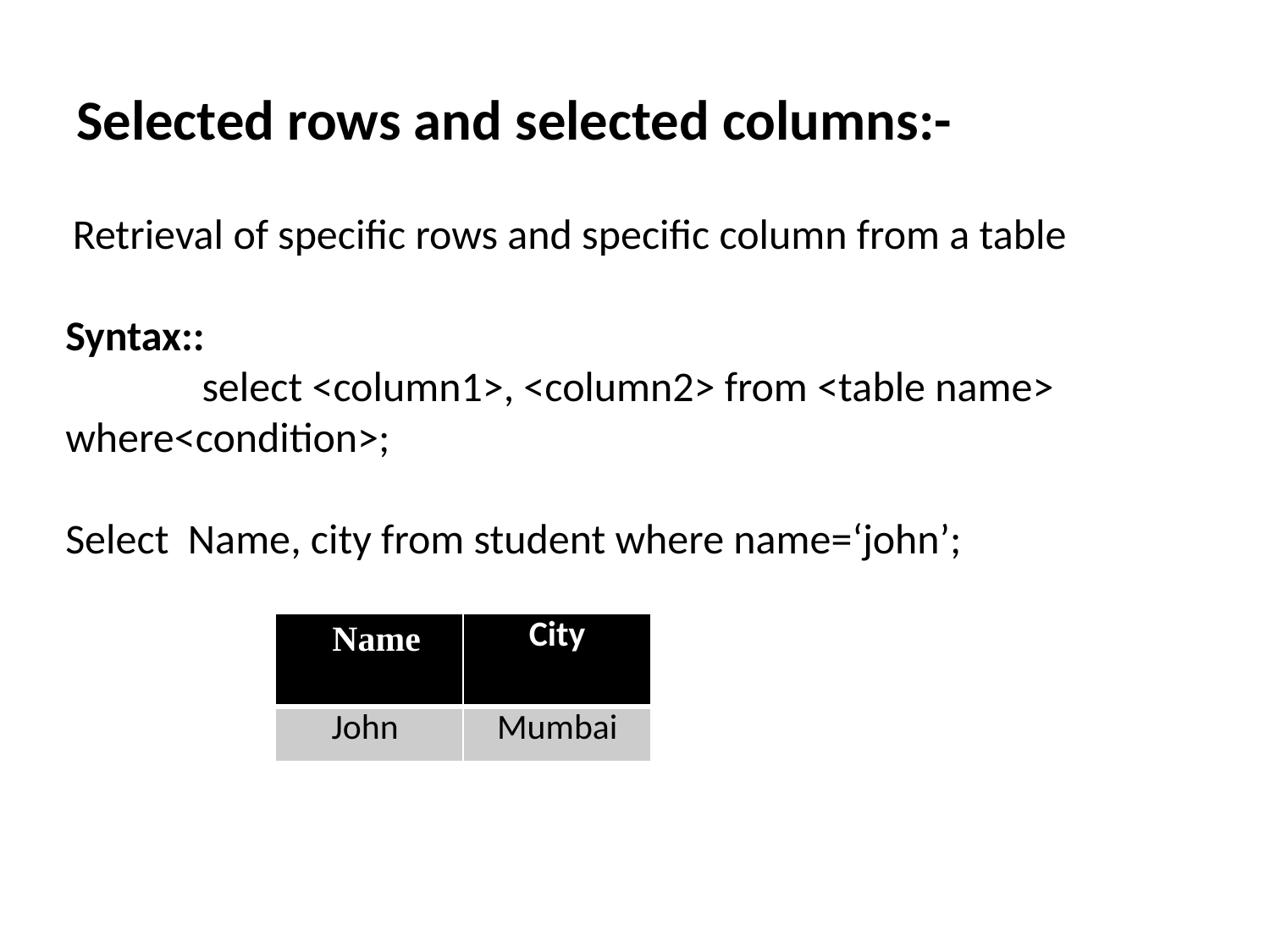

# Selected rows and selected columns:-
 Retrieval of specific rows and specific column from a table

Syntax::
	 select <column1>, <column2> from <table name> where<condition>;

Select  Name, city from student where name=‘john’;

| Name | City |
| --- | --- |
| John | Mumbai |